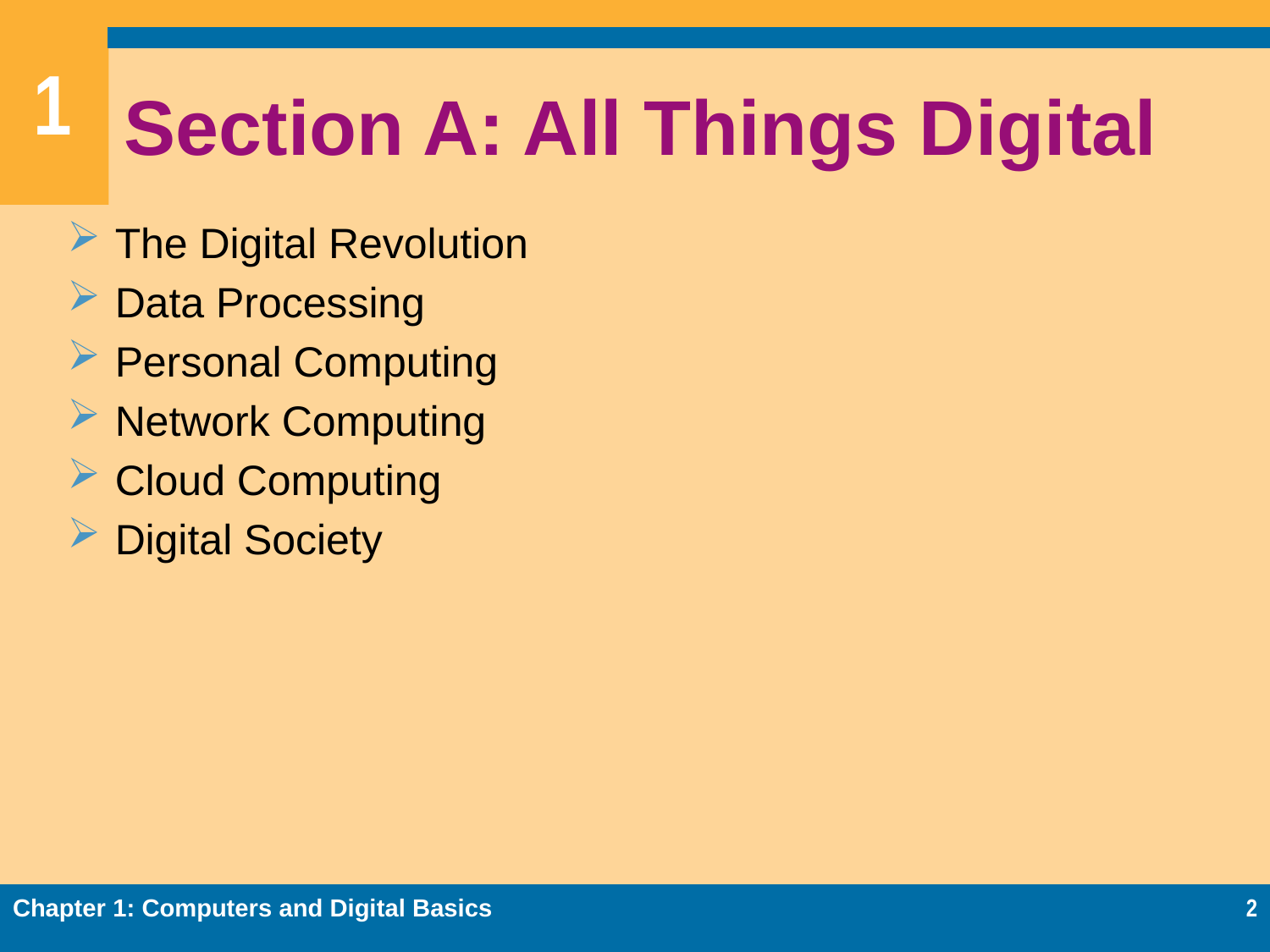

# Section A: All Things Digital
The Digital Revolution
Data Processing
Personal Computing
Network Computing
Cloud Computing
Digital Society
Chapter 1: Computers and Digital Basics
2